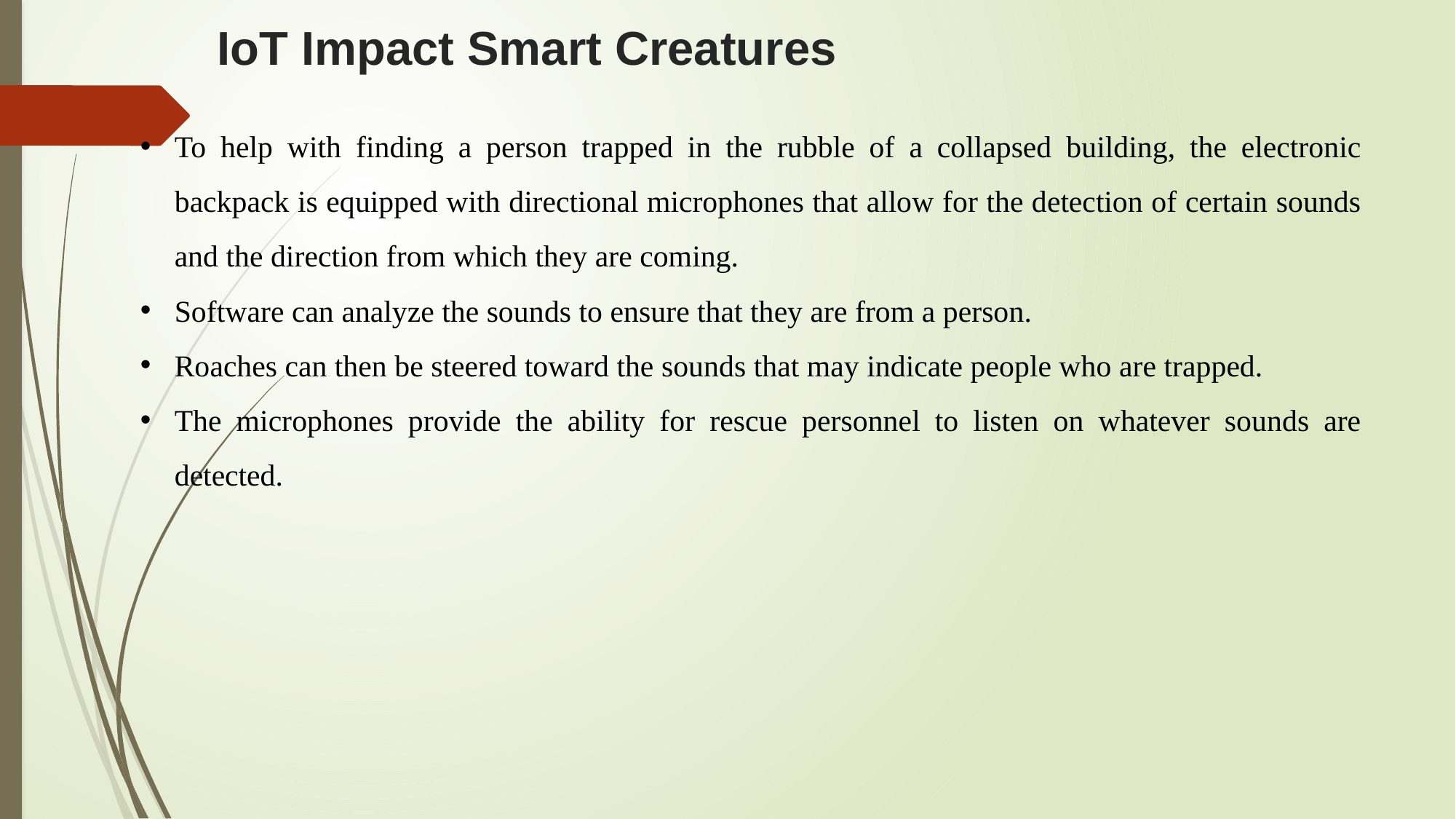

# IoT Impact Smart Creatures
To help with finding a person trapped in the rubble of a collapsed building, the electronic backpack is equipped with directional microphones that allow for the detection of certain sounds and the direction from which they are coming.
Software can analyze the sounds to ensure that they are from a person.
Roaches can then be steered toward the sounds that may indicate people who are trapped.
The microphones provide the ability for rescue personnel to listen on whatever sounds are detected.